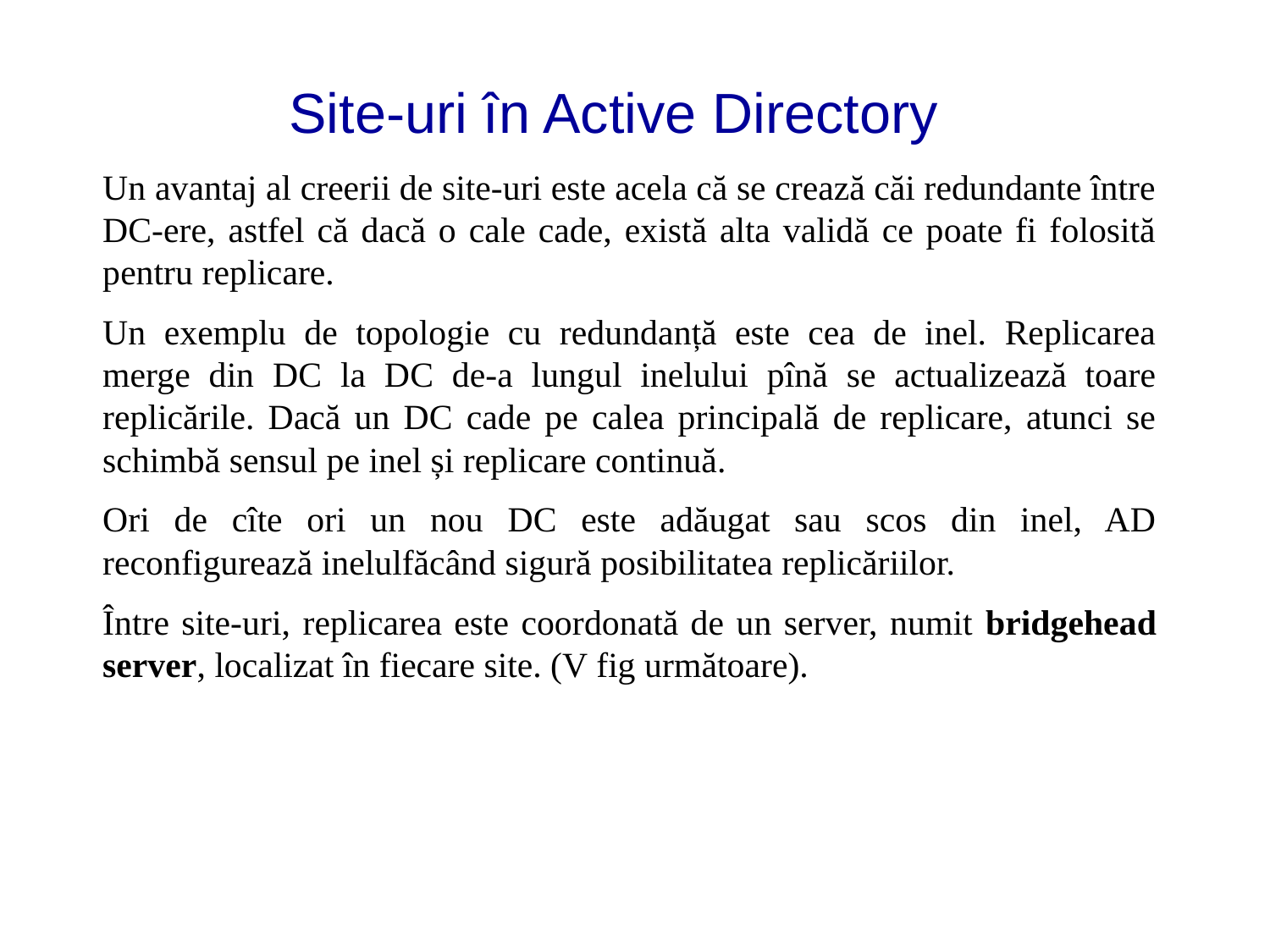

# Site-uri în Active Directory
Un avantaj al creerii de site-uri este acela că se crează căi redundante între DC-ere, astfel că dacă o cale cade, există alta validă ce poate fi folosită pentru replicare.
Un exemplu de topologie cu redundanță este cea de inel. Replicarea merge din DC la DC de-a lungul inelului pînă se actualizează toare replicările. Dacă un DC cade pe calea principală de replicare, atunci se schimbă sensul pe inel și replicare continuă.
Ori de cîte ori un nou DC este adăugat sau scos din inel, AD reconfigurează inelulfăcând sigură posibilitatea replicăriilor.
Între site-uri, replicarea este coordonată de un server, numit bridgehead server, localizat în fiecare site. (V fig următoare).